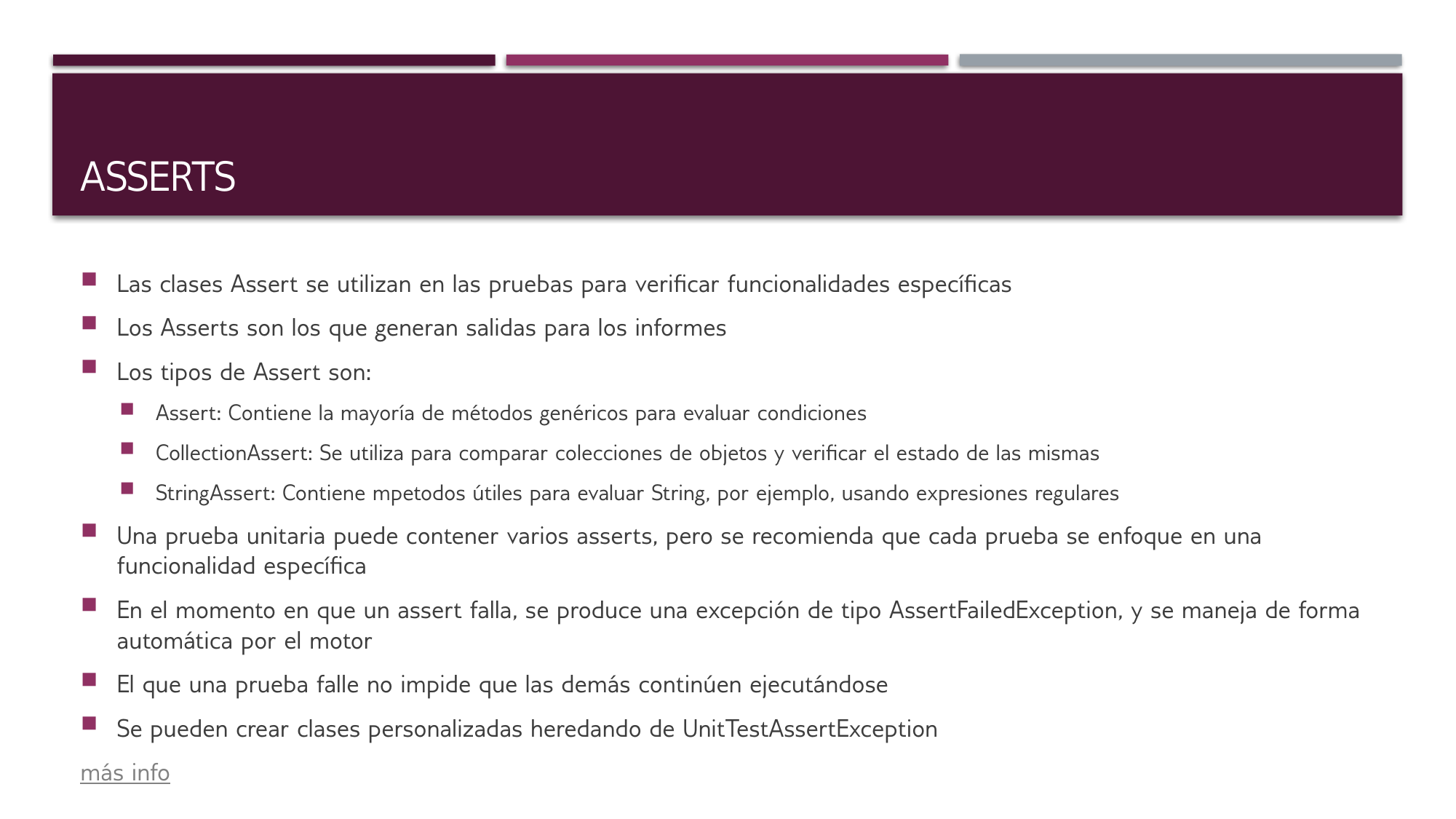

# Asserts
Las clases Assert se utilizan en las pruebas para verificar funcionalidades específicas
Los Asserts son los que generan salidas para los informes
Los tipos de Assert son:
Assert: Contiene la mayoría de métodos genéricos para evaluar condiciones
CollectionAssert: Se utiliza para comparar colecciones de objetos y verificar el estado de las mismas
StringAssert: Contiene mpetodos útiles para evaluar String, por ejemplo, usando expresiones regulares
Una prueba unitaria puede contener varios asserts, pero se recomienda que cada prueba se enfoque en una funcionalidad específica
En el momento en que un assert falla, se produce una excepción de tipo AssertFailedException, y se maneja de forma automática por el motor
El que una prueba falle no impide que las demás continúen ejecutándose
Se pueden crear clases personalizadas heredando de UnitTestAssertException
más info